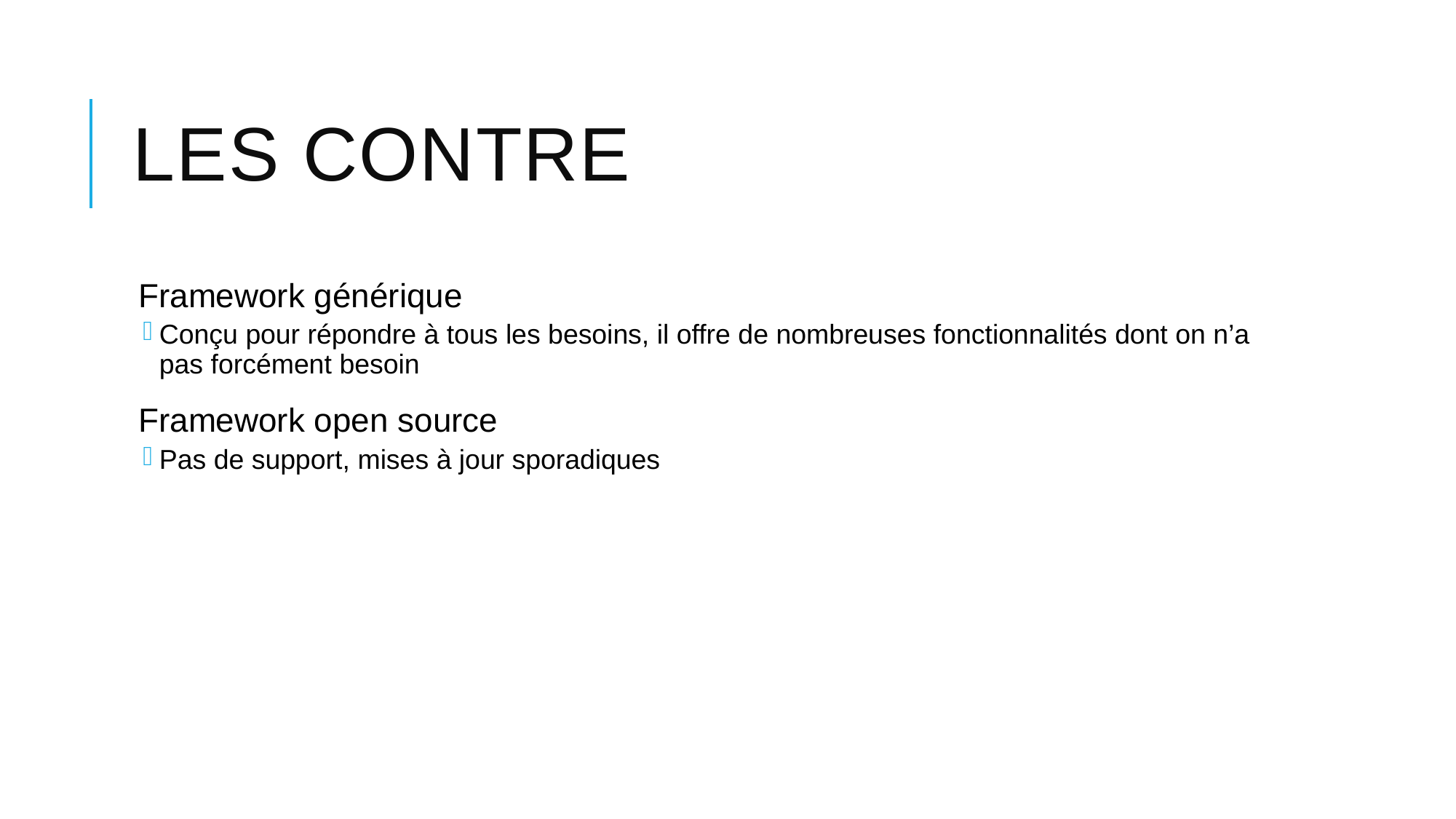

# Les contre
Framework générique
Conçu pour répondre à tous les besoins, il offre de nombreuses fonctionnalités dont on n’a pas forcément besoin
Framework open source
Pas de support, mises à jour sporadiques